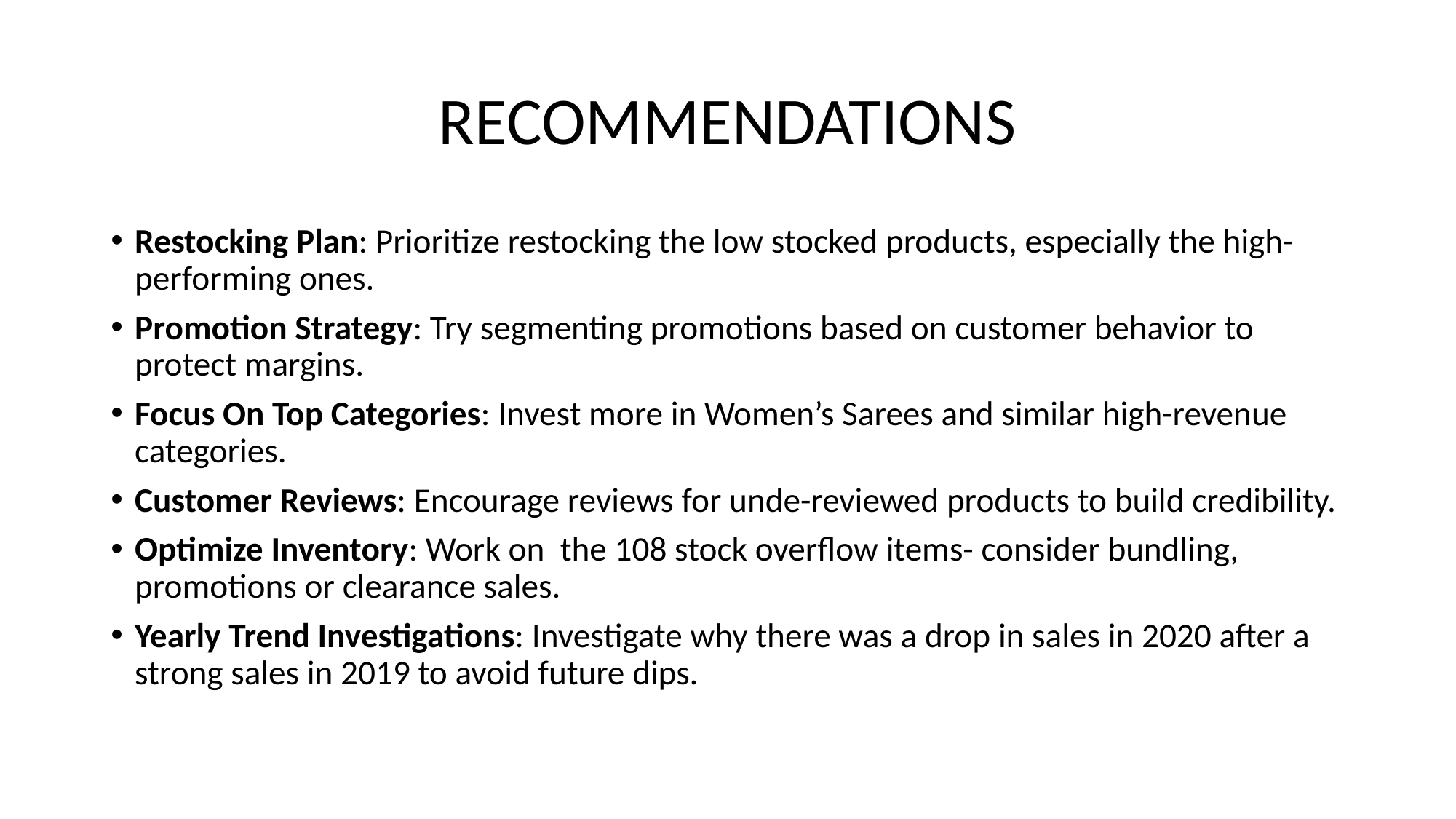

# RECOMMENDATIONS
Restocking Plan: Prioritize restocking the low stocked products, especially the high-performing ones.
Promotion Strategy: Try segmenting promotions based on customer behavior to protect margins.
Focus On Top Categories: Invest more in Women’s Sarees and similar high-revenue categories.
Customer Reviews: Encourage reviews for unde-reviewed products to build credibility.
Optimize Inventory: Work on  the 108 stock overflow items- consider bundling, promotions or clearance sales.
Yearly Trend Investigations: Investigate why there was a drop in sales in 2020 after a strong sales in 2019 to avoid future dips.